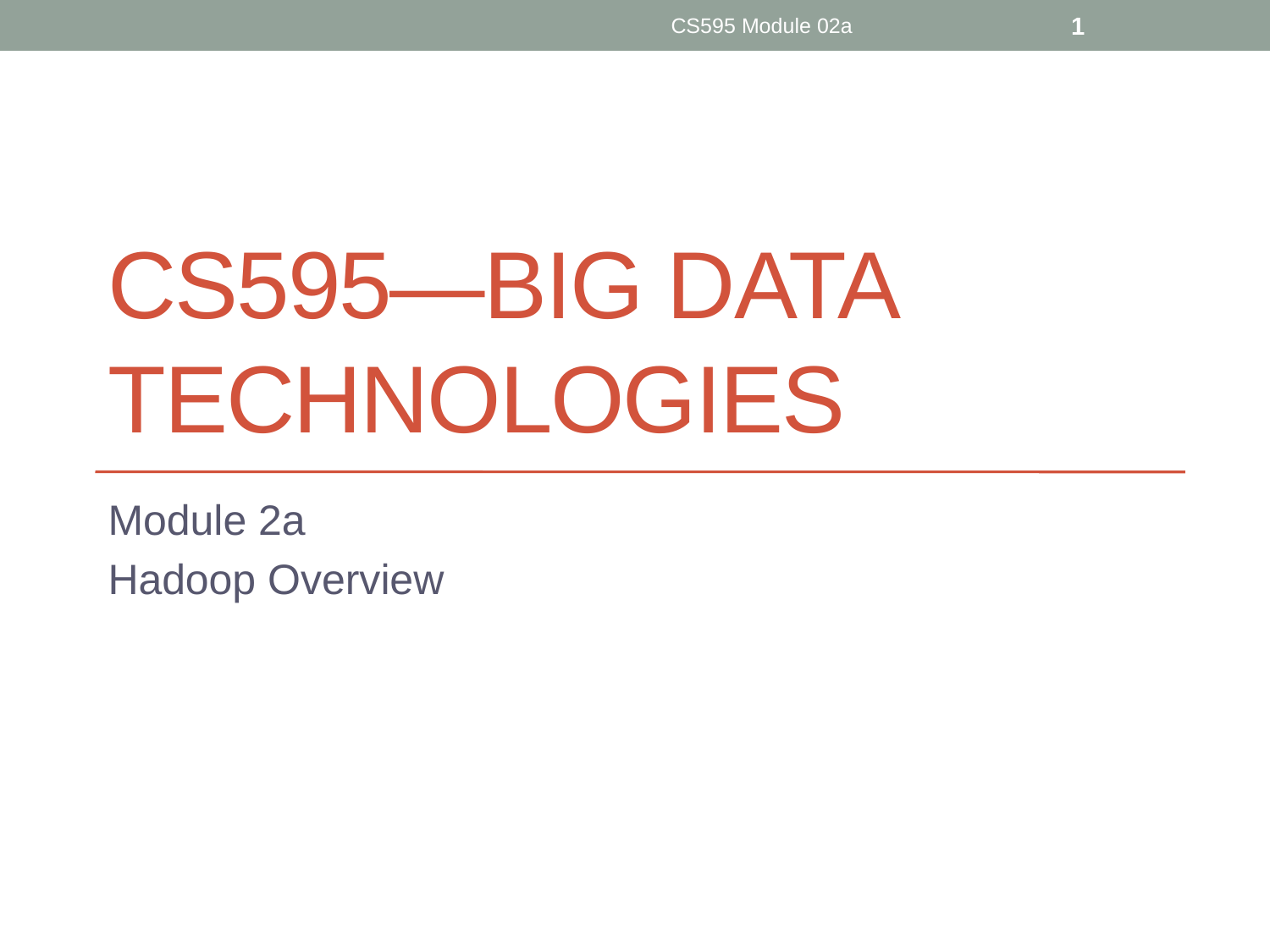

CS595 Module 02a
1
# CS595—Big Data Technologies
Module 2a
Hadoop Overview